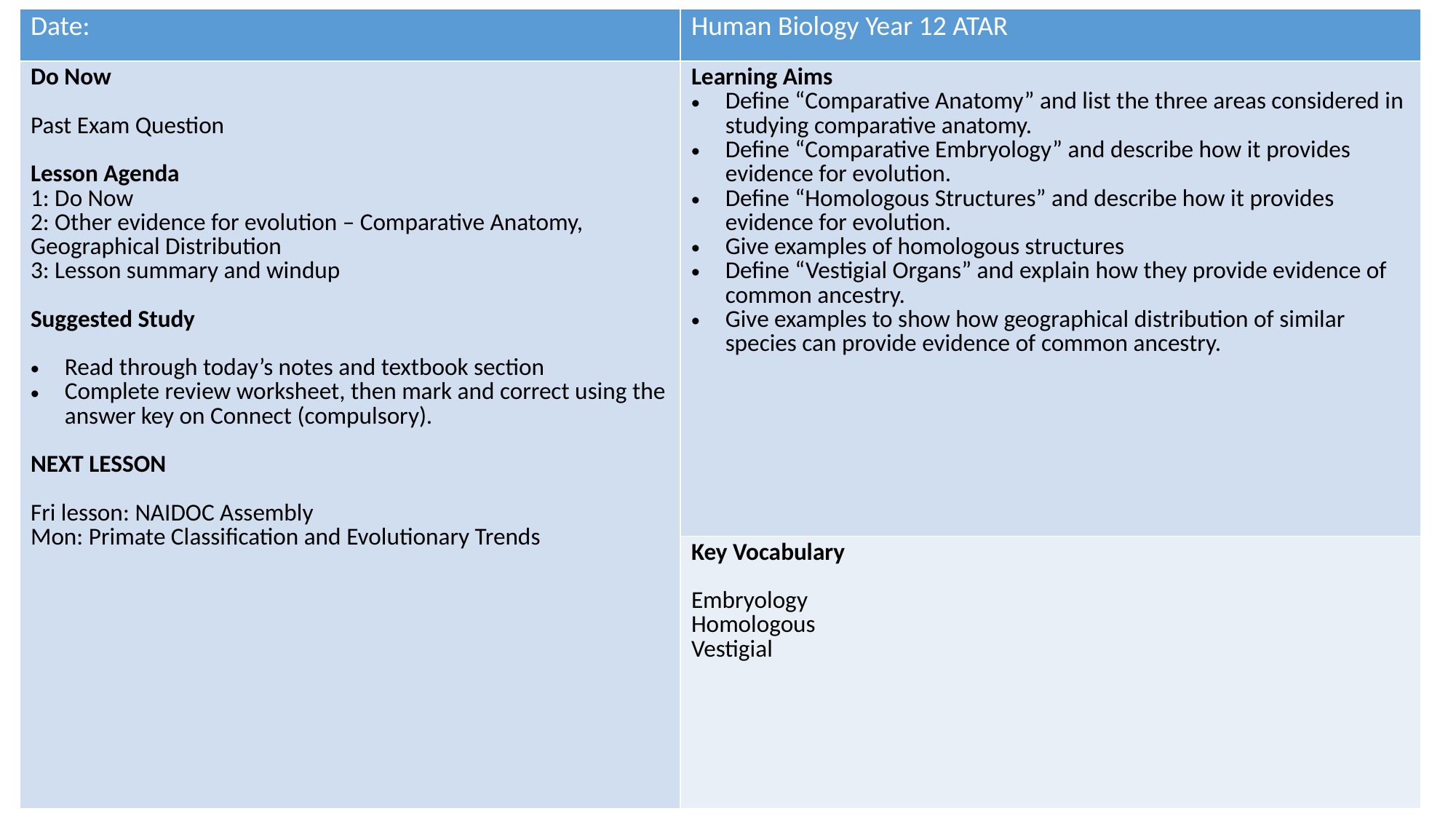

| Date: | Human Biology Year 12 ATAR |
| --- | --- |
| Do Now Past Exam Question Lesson Agenda 1: Do Now 2: Other evidence for evolution – Comparative Anatomy, Geographical Distribution 3: Lesson summary and windup Suggested Study Read through today’s notes and textbook section Complete review worksheet, then mark and correct using the answer key on Connect (compulsory). NEXT LESSON Fri lesson: NAIDOC Assembly Mon: Primate Classification and Evolutionary Trends | Learning Aims Define “Comparative Anatomy” and list the three areas considered in studying comparative anatomy. Define “Comparative Embryology” and describe how it provides evidence for evolution. Define “Homologous Structures” and describe how it provides evidence for evolution. Give examples of homologous structures Define “Vestigial Organs” and explain how they provide evidence of common ancestry. Give examples to show how geographical distribution of similar species can provide evidence of common ancestry. |
|  | Key Vocabulary Embryology Homologous Vestigial |
#